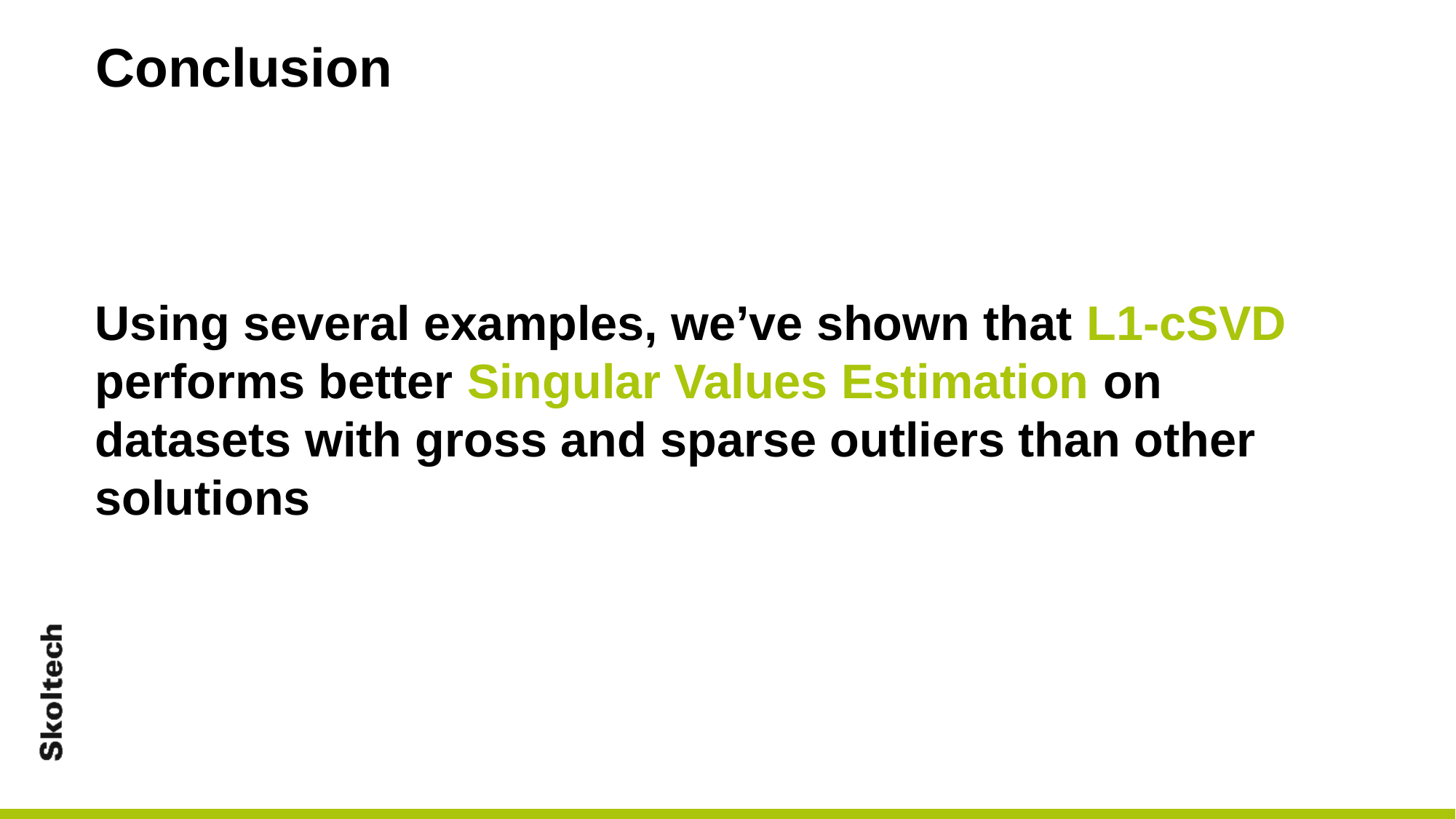

# Conclusion
8
Using several examples, we’ve shown that L1-cSVD performs better Singular Values Estimation on datasets with gross and sparse outliers than other solutions